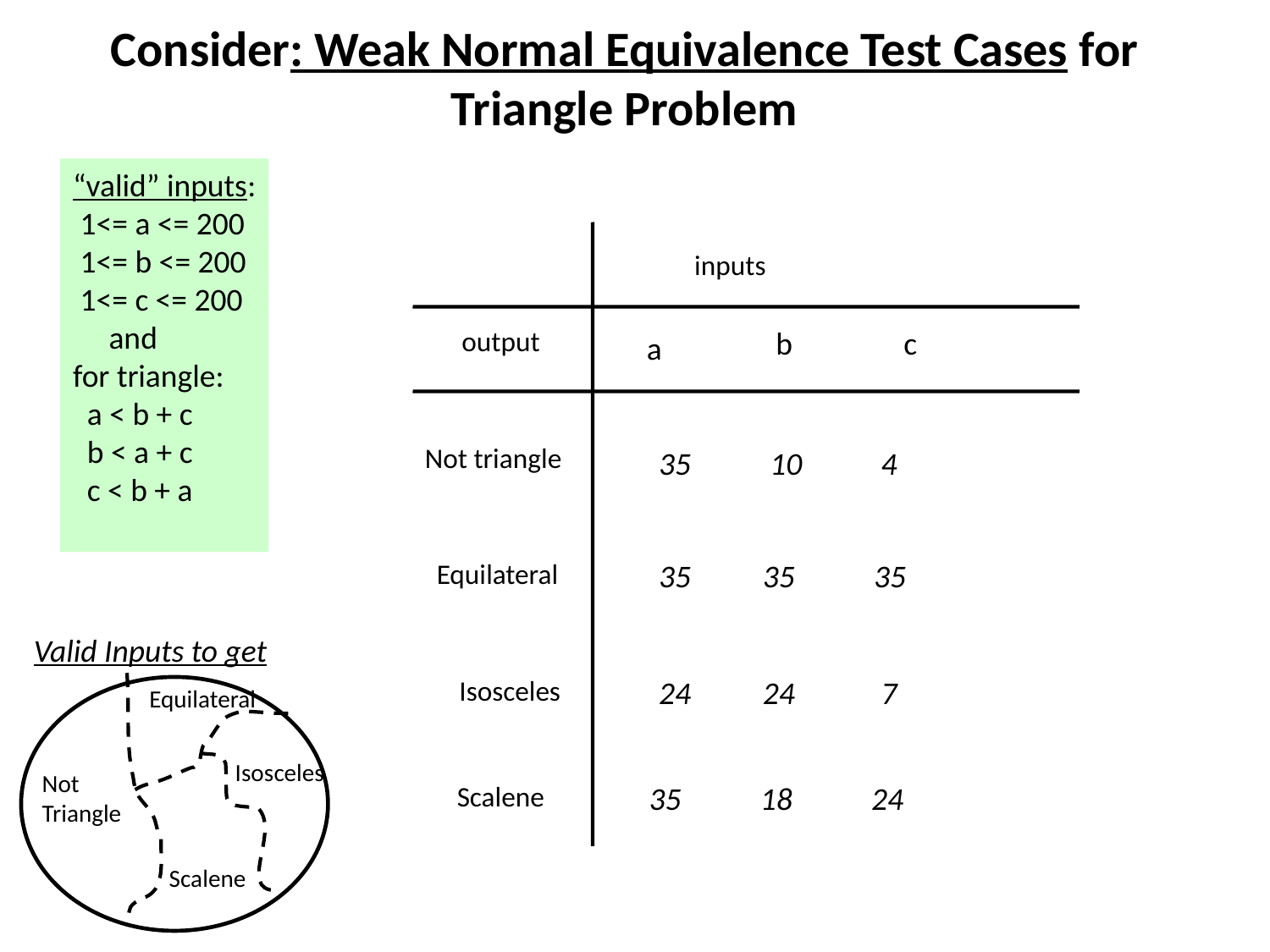

# Consider: Weak Normal Equivalence Test Cases for Triangle Problem
“valid” inputs:
 1<= a <= 200
 1<= b <= 200
 1<= c <= 200
     and
for triangle:
  a < b + c
  b < a + c
  c < b + a

inputs

output
b
c
a

Not triangle
35           10           4
Equilateral
35          35           35
Valid Inputs to get
Isosceles
24          24            7

Equilateral

Isosceles

Not
Triangle
Scalene
35           18           24
Scalene